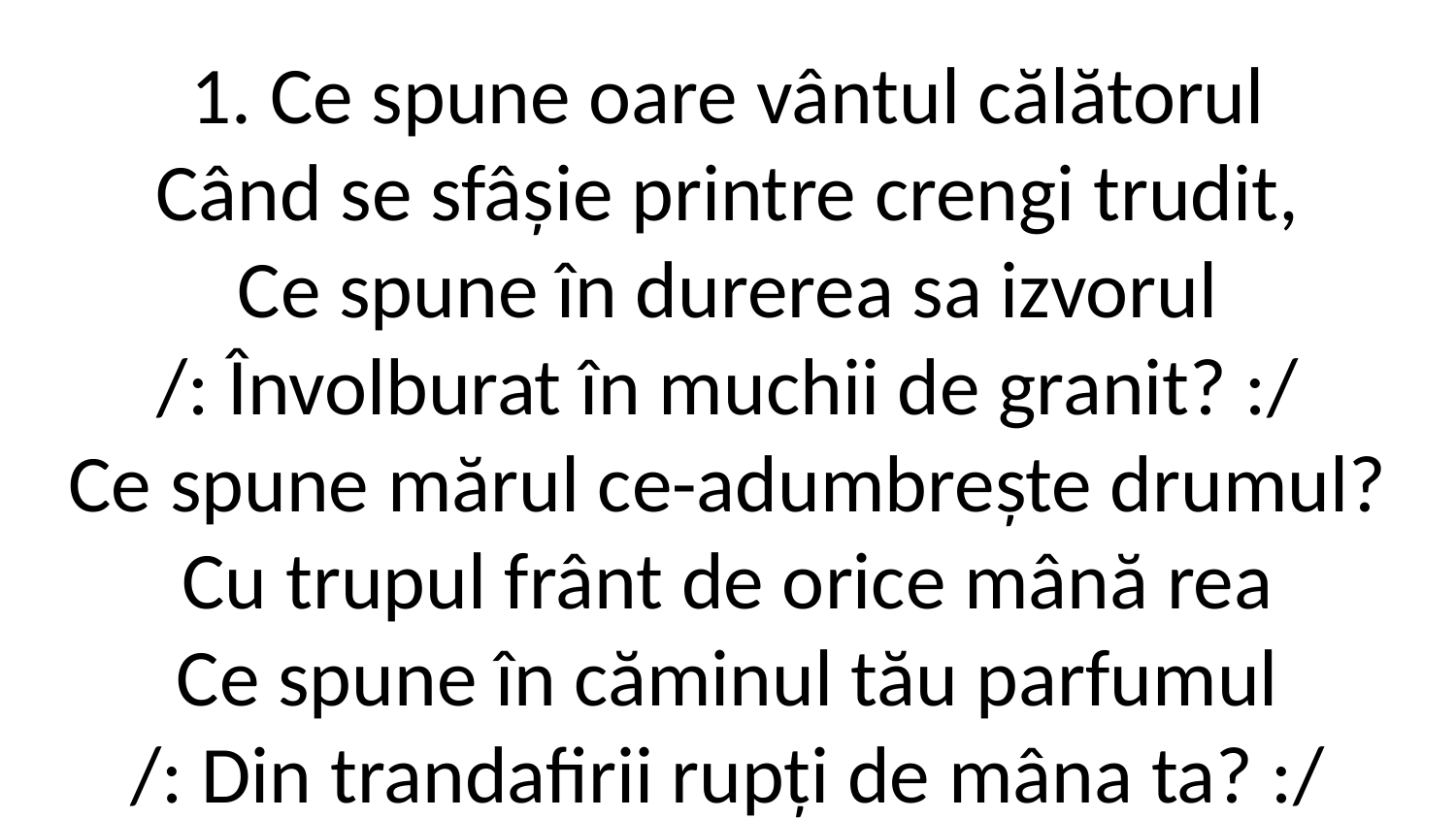

1. Ce spune oare vântul călătorul
Când se sfâșie printre crengi trudit,
Ce spune în durerea sa izvorul
/: Învolburat în muchii de granit? :/
Ce spune mărul ce-adumbrește drumul?
Cu trupul frânt de orice mână rea
Ce spune în căminul tău parfumul
/: Din trandafirii rupți de mâna ta? :/